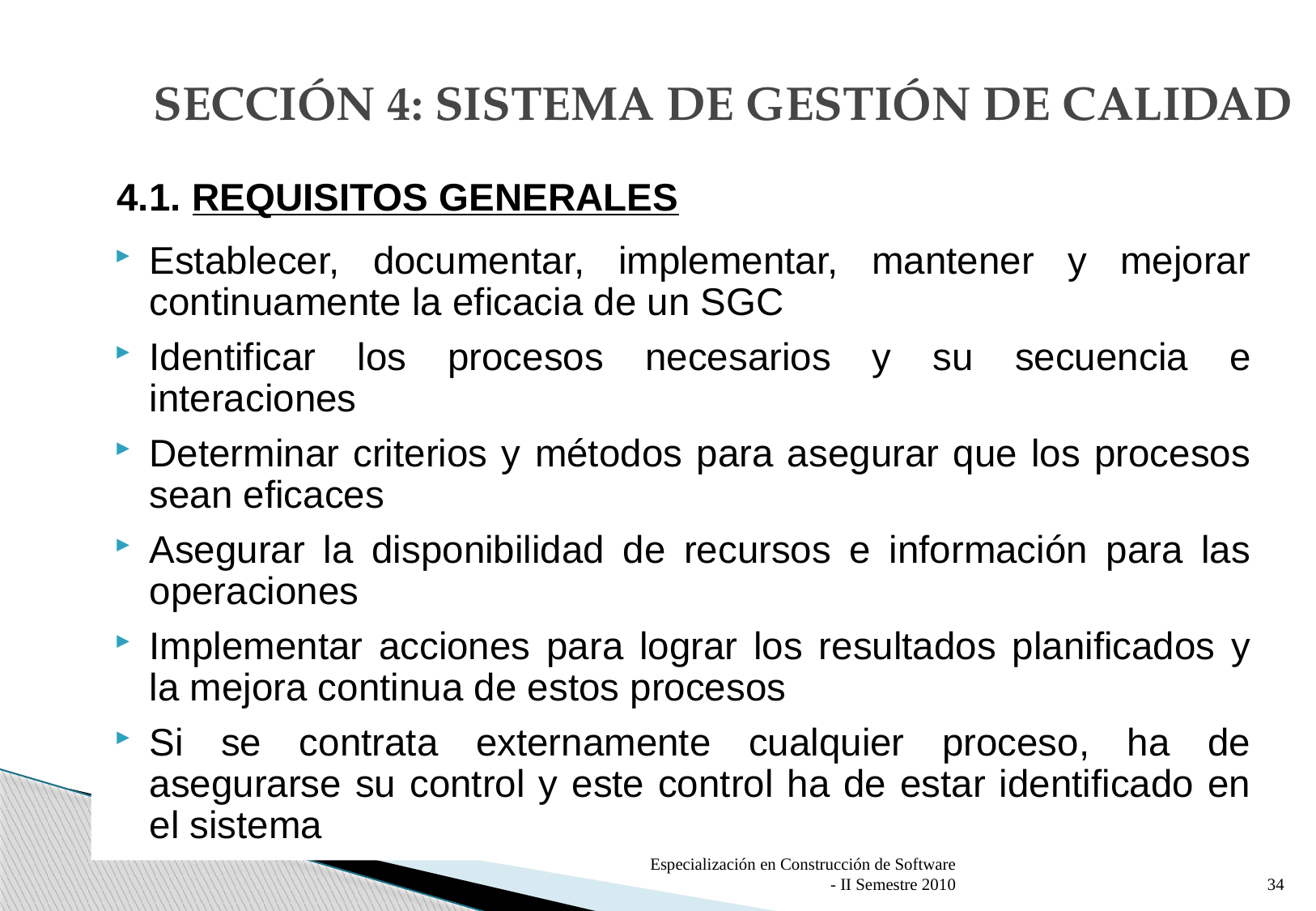

# SECCIÓN 4: SISTEMA DE GESTIÓN DE CALIDAD
4.1. REQUISITOS GENERALES
Establecer, documentar, implementar, mantener y mejorar continuamente la eficacia de un SGC
Identificar los procesos necesarios y su secuencia e interaciones
Determinar criterios y métodos para asegurar que los procesos sean eficaces
Asegurar la disponibilidad de recursos e información para las operaciones
Implementar acciones para lograr los resultados planificados y la mejora continua de estos procesos
Si se contrata externamente cualquier proceso, ha de asegurarse su control y este control ha de estar identificado en el sistema

Especialización en Construcción de Software - II Semestre 2010
34